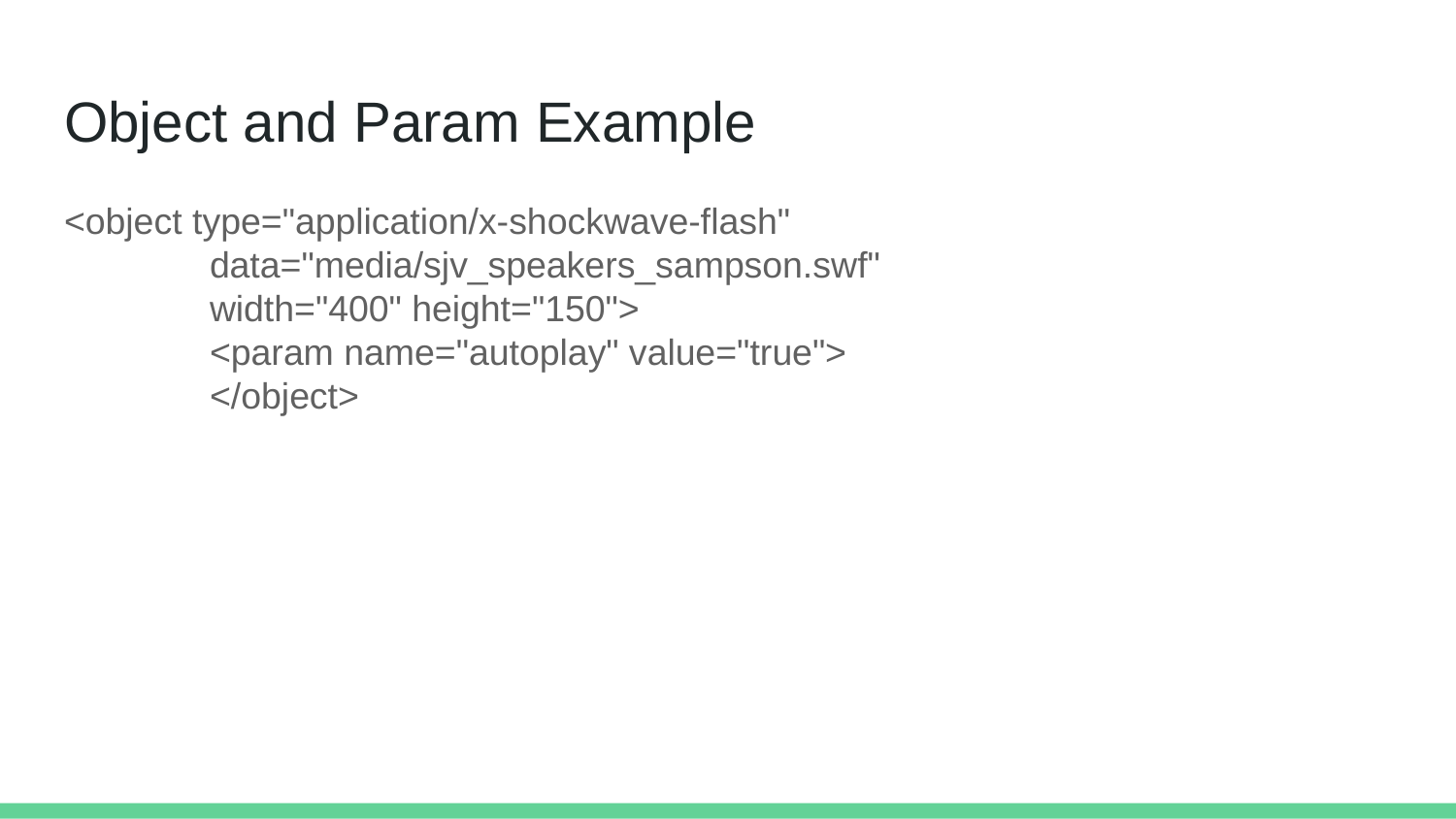

# Object and Param Example
<object type="application/x-shockwave-flash"
data="media/sjv_speakers_sampson.swf"
width="400" height="150">
<param name="autoplay" value="true">
</object>